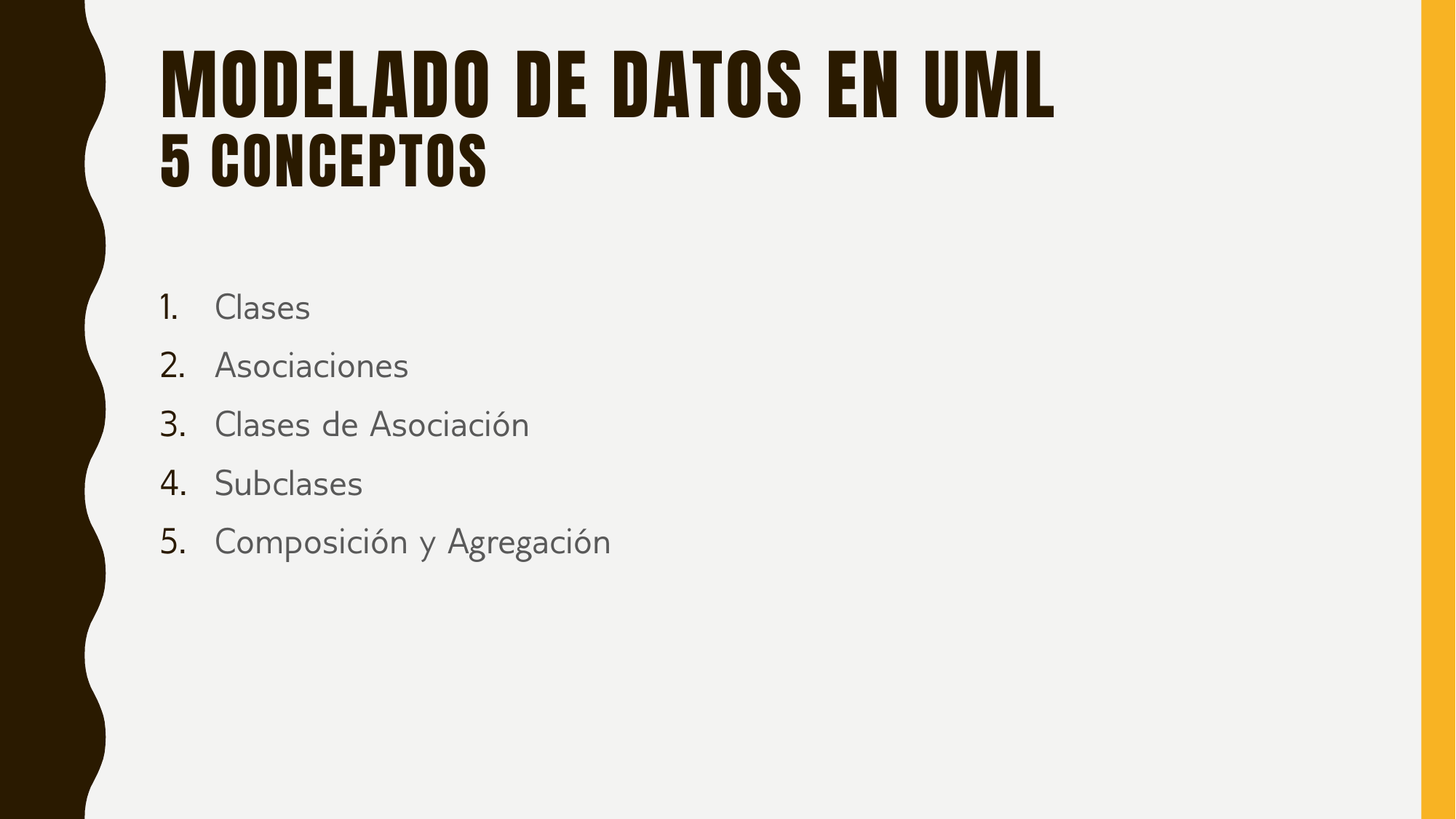

# Modelado de datos en UML 5 conceptos
Clases
Asociaciones
Clases de Asociación
Subclases
Composición y Agregación